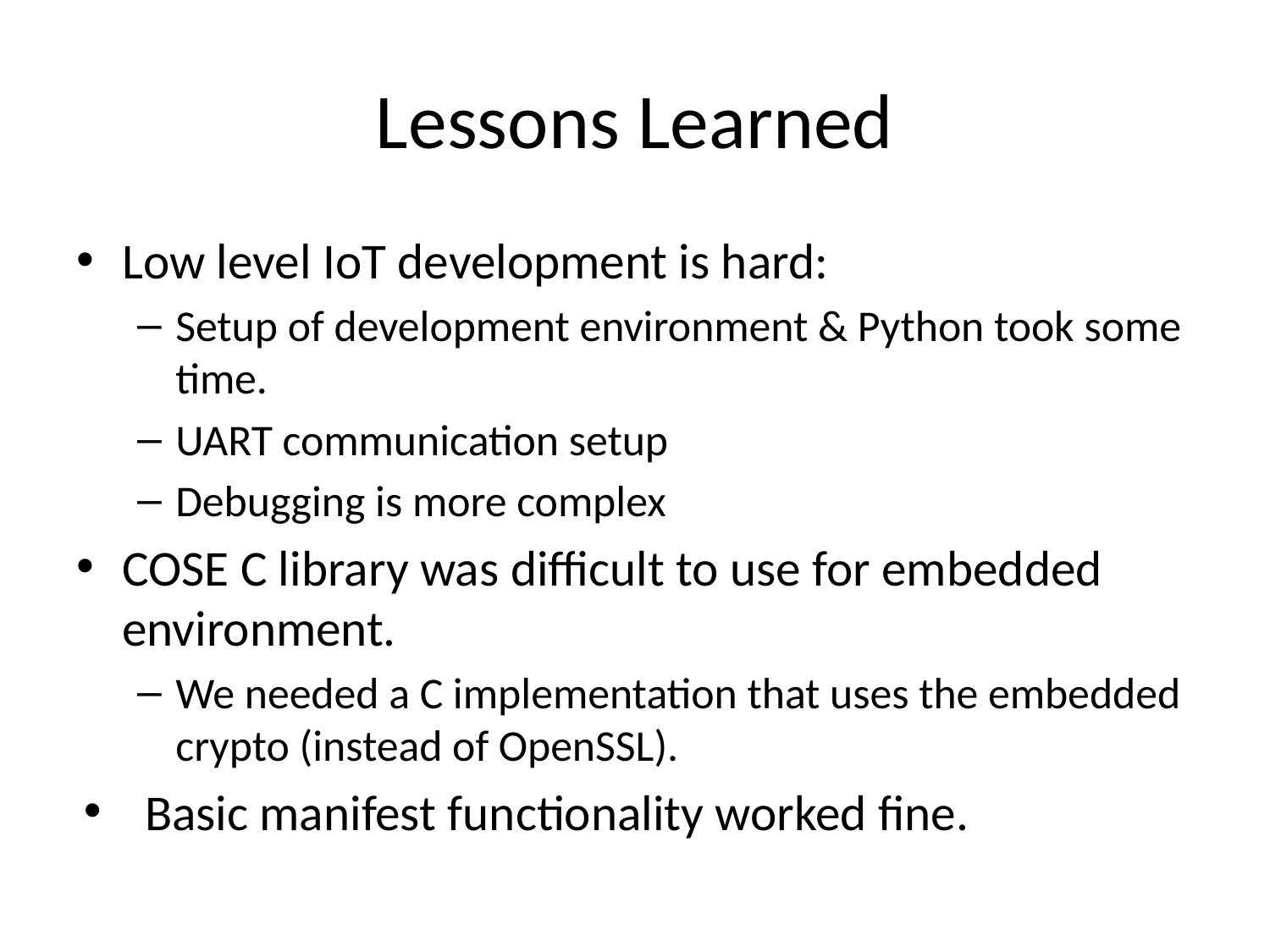

# Lessons Learned
Low level IoT development is hard:
Setup of development environment & Python took some time.
UART communication setup
Debugging is more complex
COSE C library was difficult to use for embedded environment.
We needed a C implementation that uses the embedded crypto (instead of OpenSSL).
Basic manifest functionality worked fine.